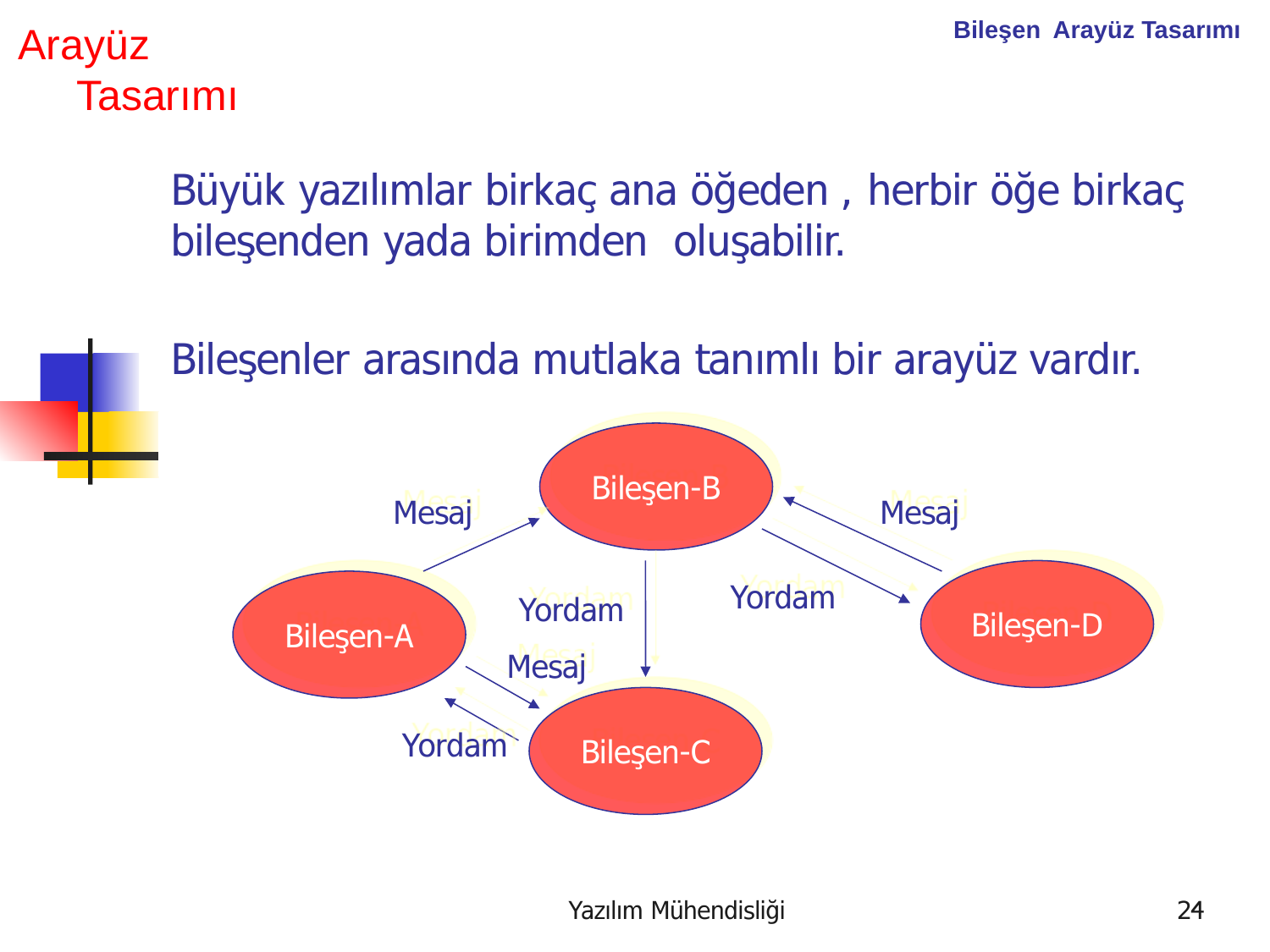

Bileşen Arayüz Tasarımı
Arayüz
     Tasarımı
Büyük yazılımlar birkaç ana öğeden , herbir öğe birkaç bileşenden yada birimden  oluşabilir.

Bileşenler arasında mutlaka tanımlı bir arayüz vardır.

Bileşen-B
Mesaj
Mesaj

Bileşen-D
Bileşen-A
Yordam
Yordam
Mesaj

Bileşen-C

Yordam
Yazılım Mühendisliği
24